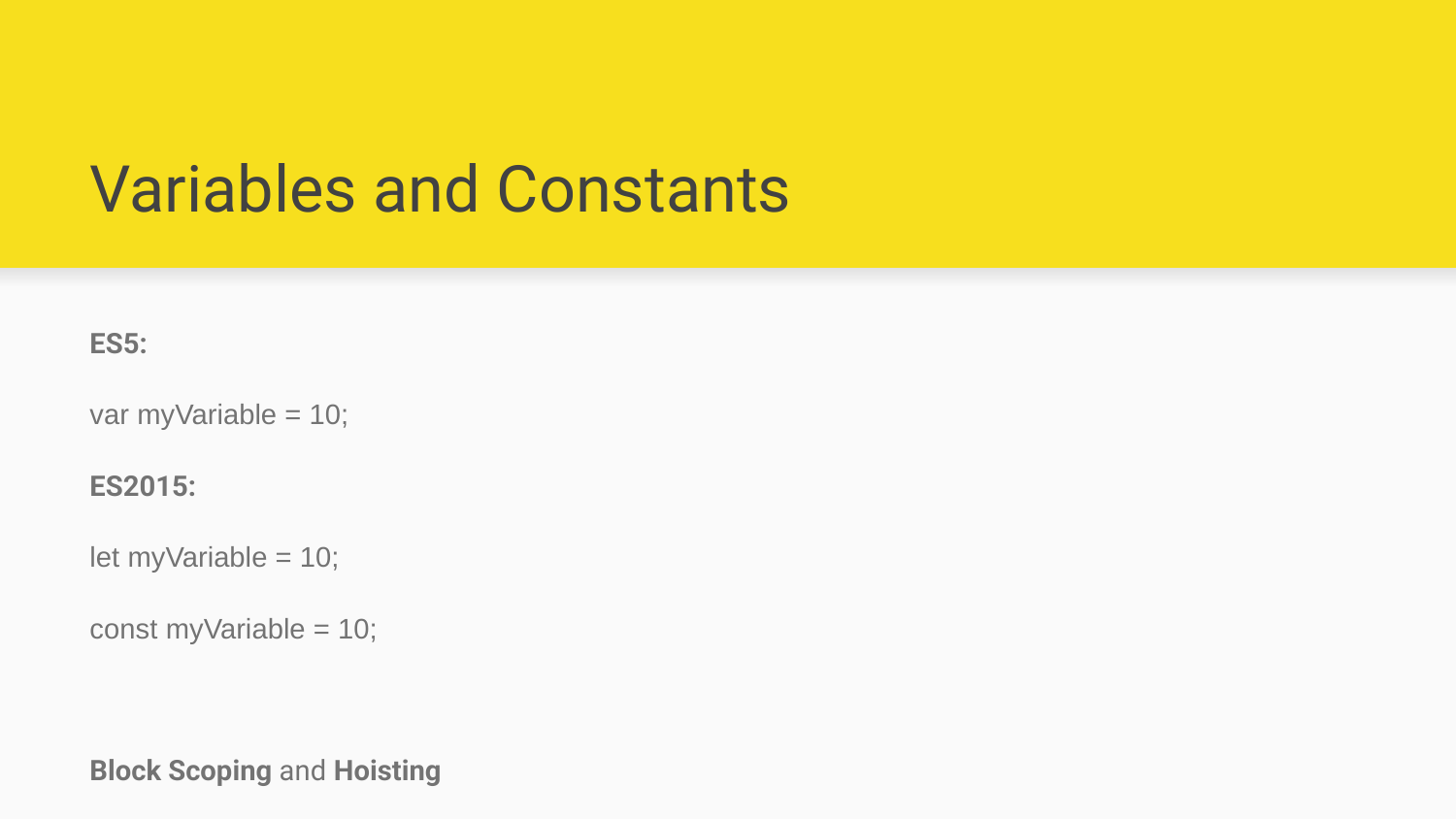

# Variables and Constants
ES5:
var myVariable = 10;
ES2015:
let myVariable = 10;
const myVariable = 10;

Block Scoping and Hoisting